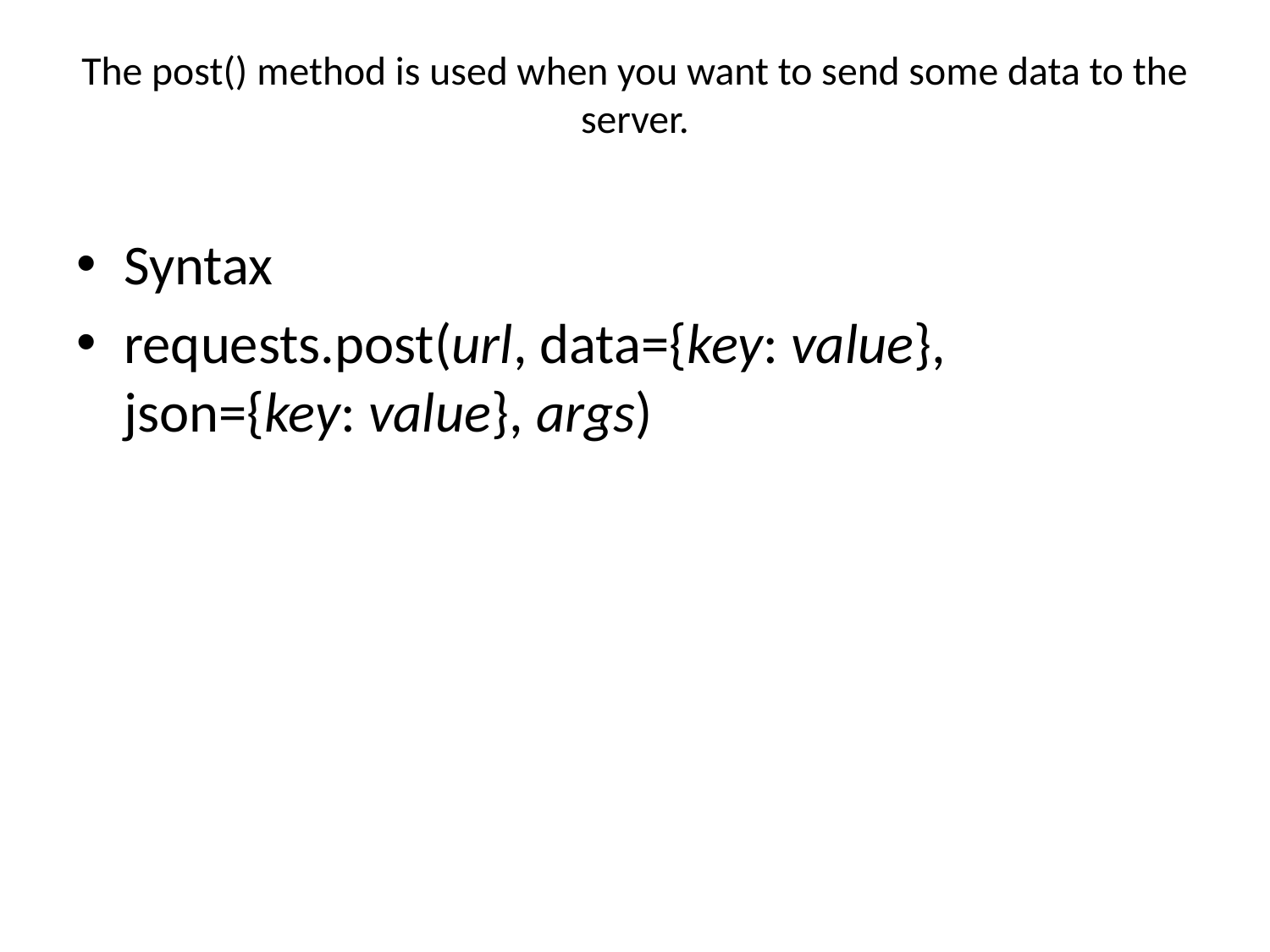

# The post() method is used when you want to send some data to the server.
Syntax
requests.post(url, data={key: value}, json={key: value}, args)